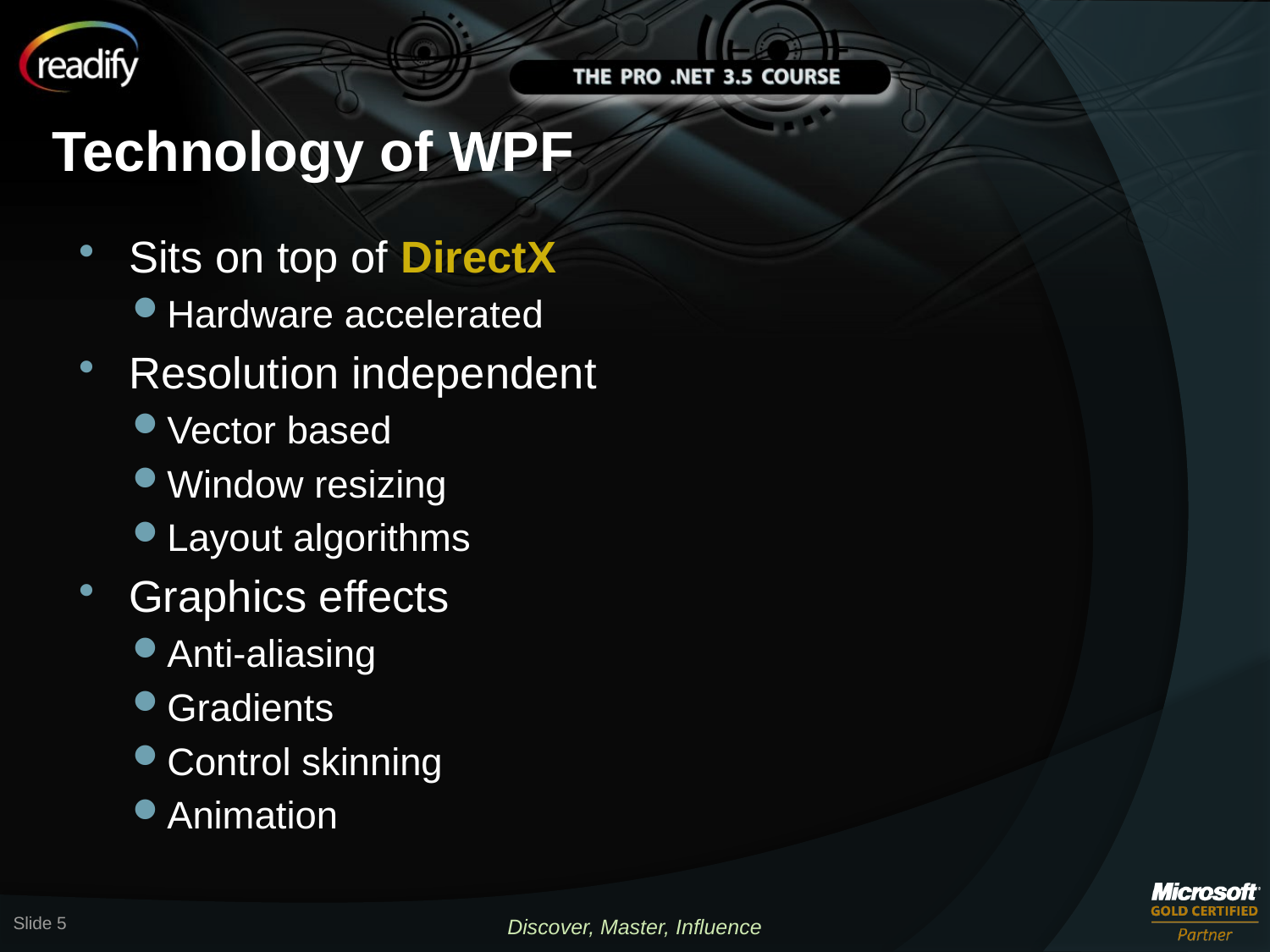

# Technology of WPF
Sits on top of DirectX
Hardware accelerated
Resolution independent
Vector based
Window resizing
Layout algorithms
Graphics effects
Anti-aliasing
Gradients
Control skinning
Animation
Slide 5